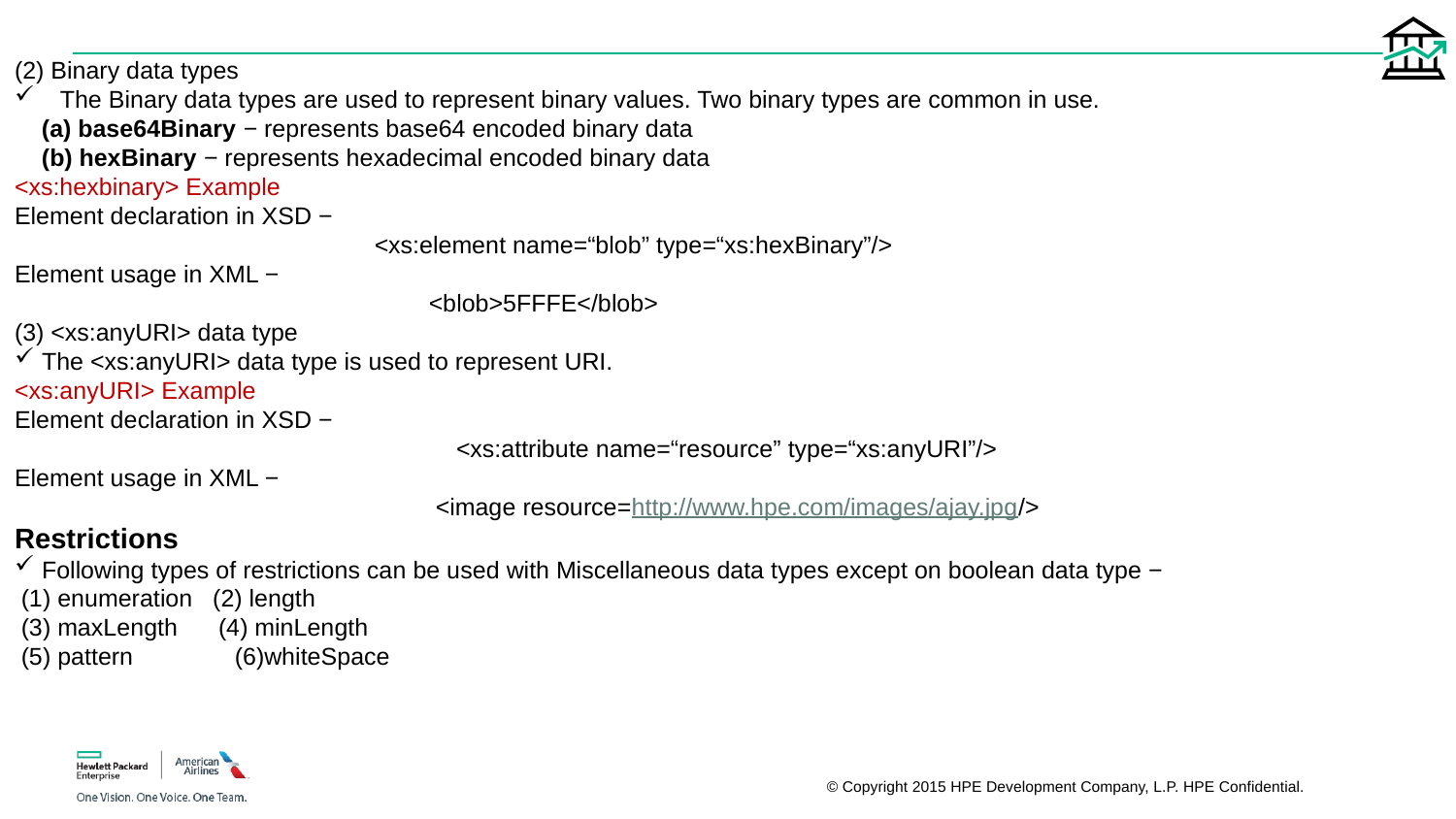

(2) Binary data types
The Binary data types are used to represent binary values. Two binary types are common in use.
    (a) base64Binary − represents base64 encoded binary data
    (b) hexBinary − represents hexadecimal encoded binary data
<xs:hexbinary> Example
Element declaration in XSD −
                                                     <xs:element name=“blob” type=“xs:hexBinary”/>
Element usage in XML −
                                                             <blob>5FFFE</blob>
(3) <xs:anyURI> data type
The <xs:anyURI> data type is used to represent URI.
<xs:anyURI> Example
Element declaration in XSD −
                                                                 <xs:attribute name=“resource” type=“xs:anyURI”/>
Element usage in XML −
                                                              <image resource=http://www.hpe.com/images/ajay.jpg/>
Restrictions
Following types of restrictions can be used with Miscellaneous data types except on boolean data type −
 (1) enumeration   (2) length
 (3) maxLength      (4) minLength
 (5) pattern               (6)whiteSpace